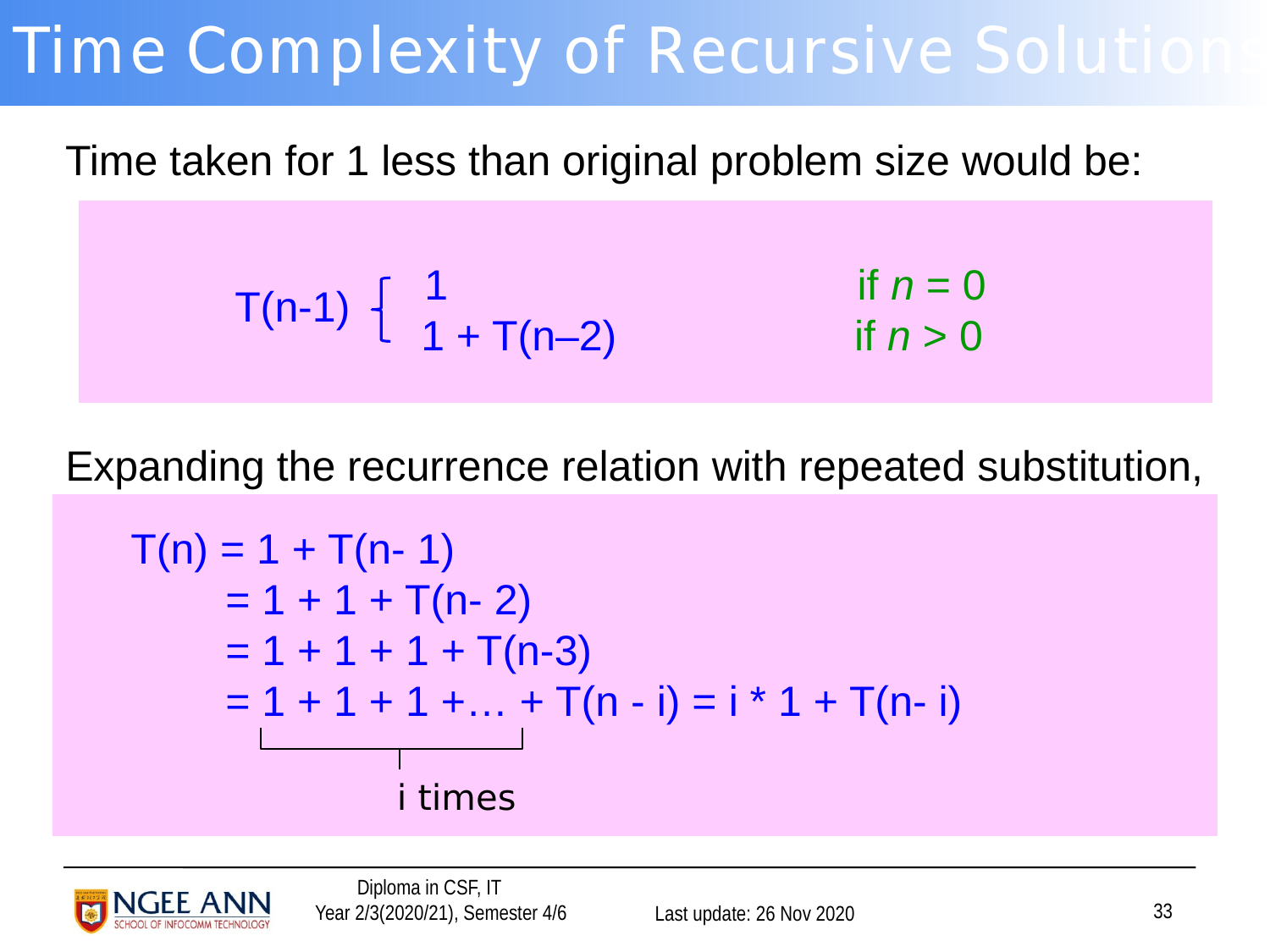

# Time Complexity of Recursive Solutions
Time taken for 1 less than original problem size would be:

                            1			           if n = 0
	                 1 + T(n–2)		if n > 0

T(n-1)

Expanding the recurrence relation with repeated substitution,

T(n) = 1 + T(n- 1)
        = 1 + 1 + T(n- 2)
        = 1 + 1 + 1 + T(n-3)
        = 1 + 1 + 1 +… + T(n - i) = i * 1 + T(n- i)

i times